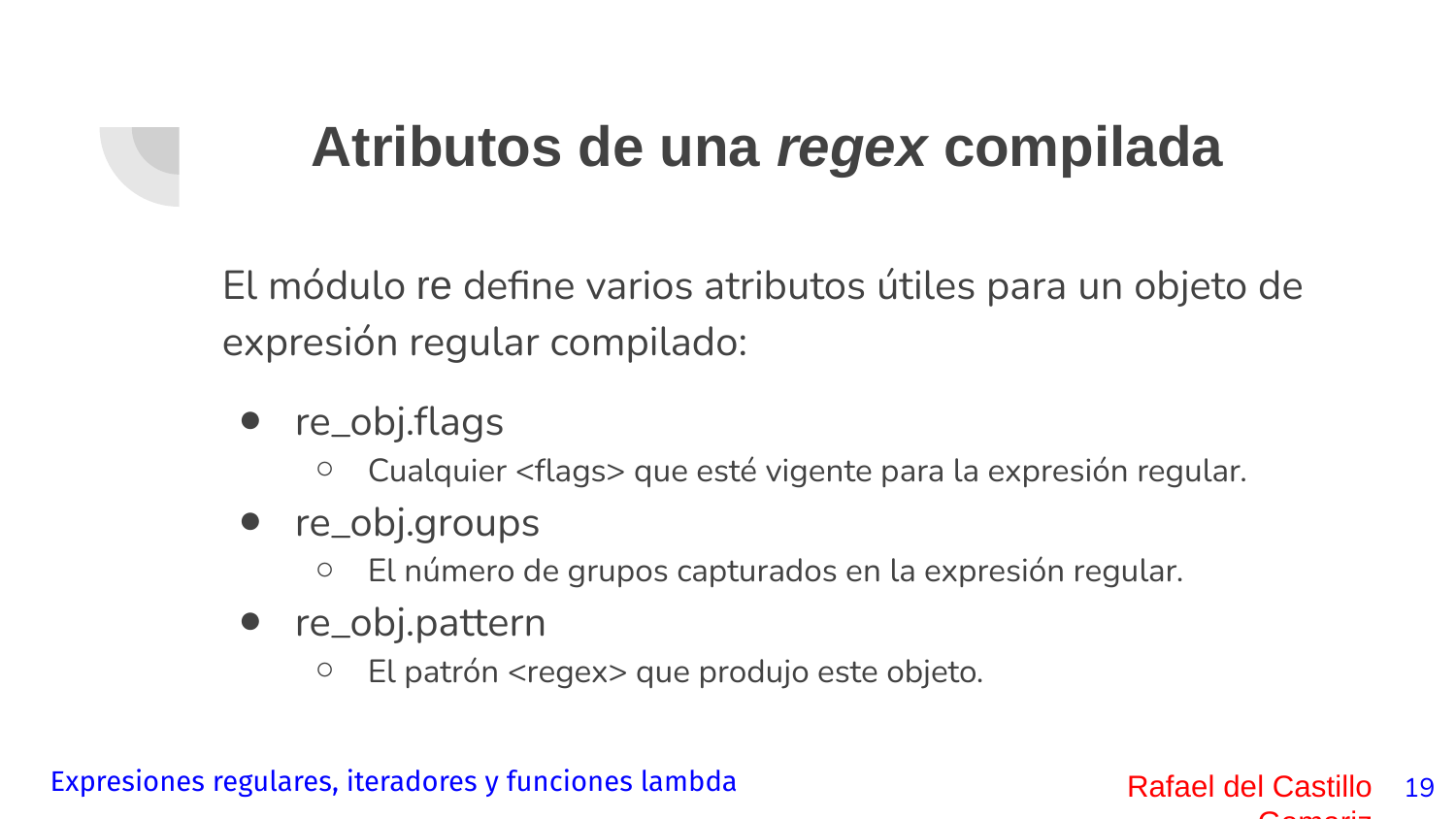

# Atributos de una regex compilada
El módulo re define varios atributos útiles para un objeto de expresión regular compilado:
re_obj.flags
Cualquier <flags> que esté vigente para la expresión regular.
re_obj.groups
El número de grupos capturados en la expresión regular.
re_obj.pattern
El patrón <regex> que produjo este objeto.